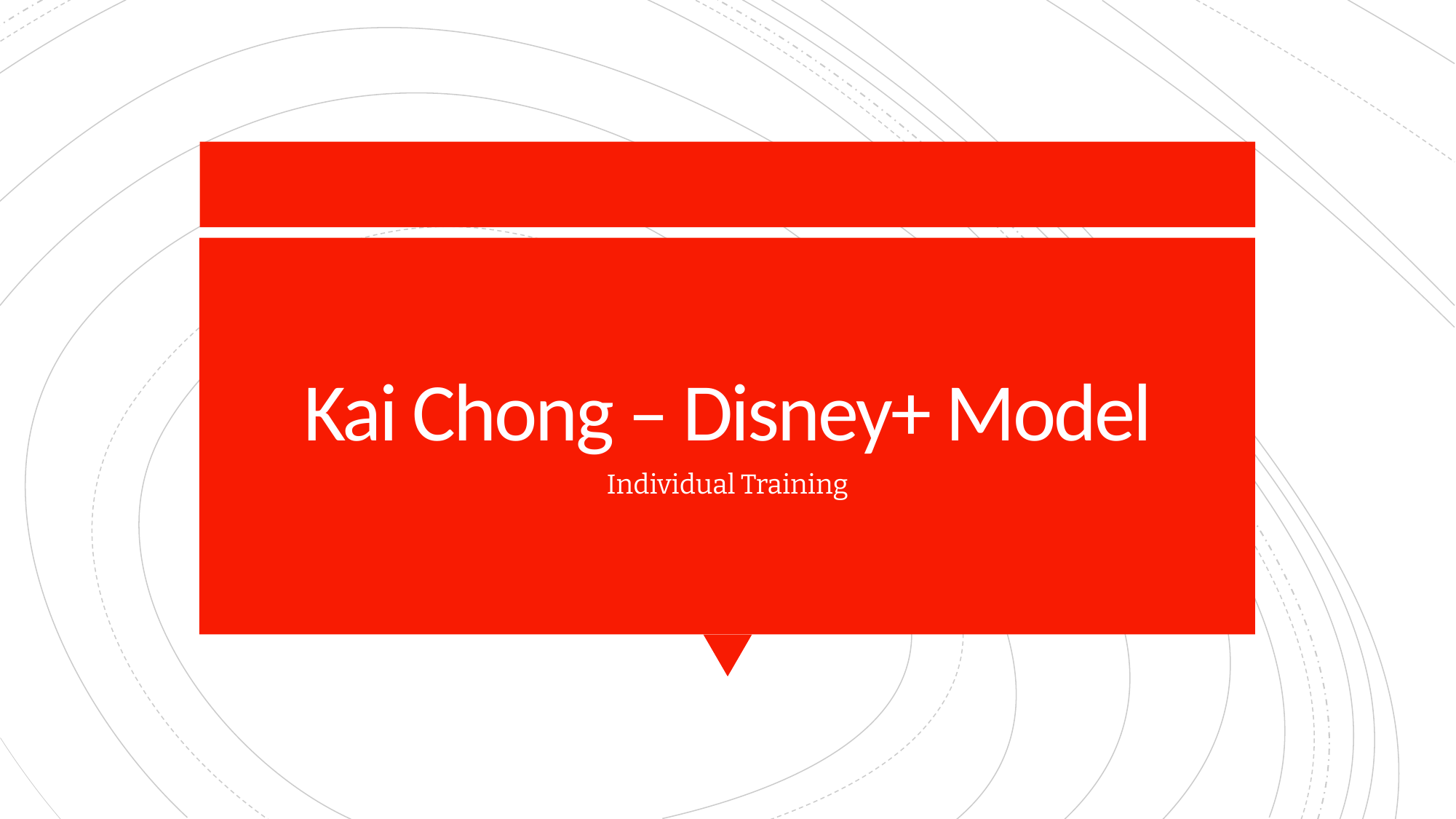

# Kai Chong – Disney+ Model
Individual Training